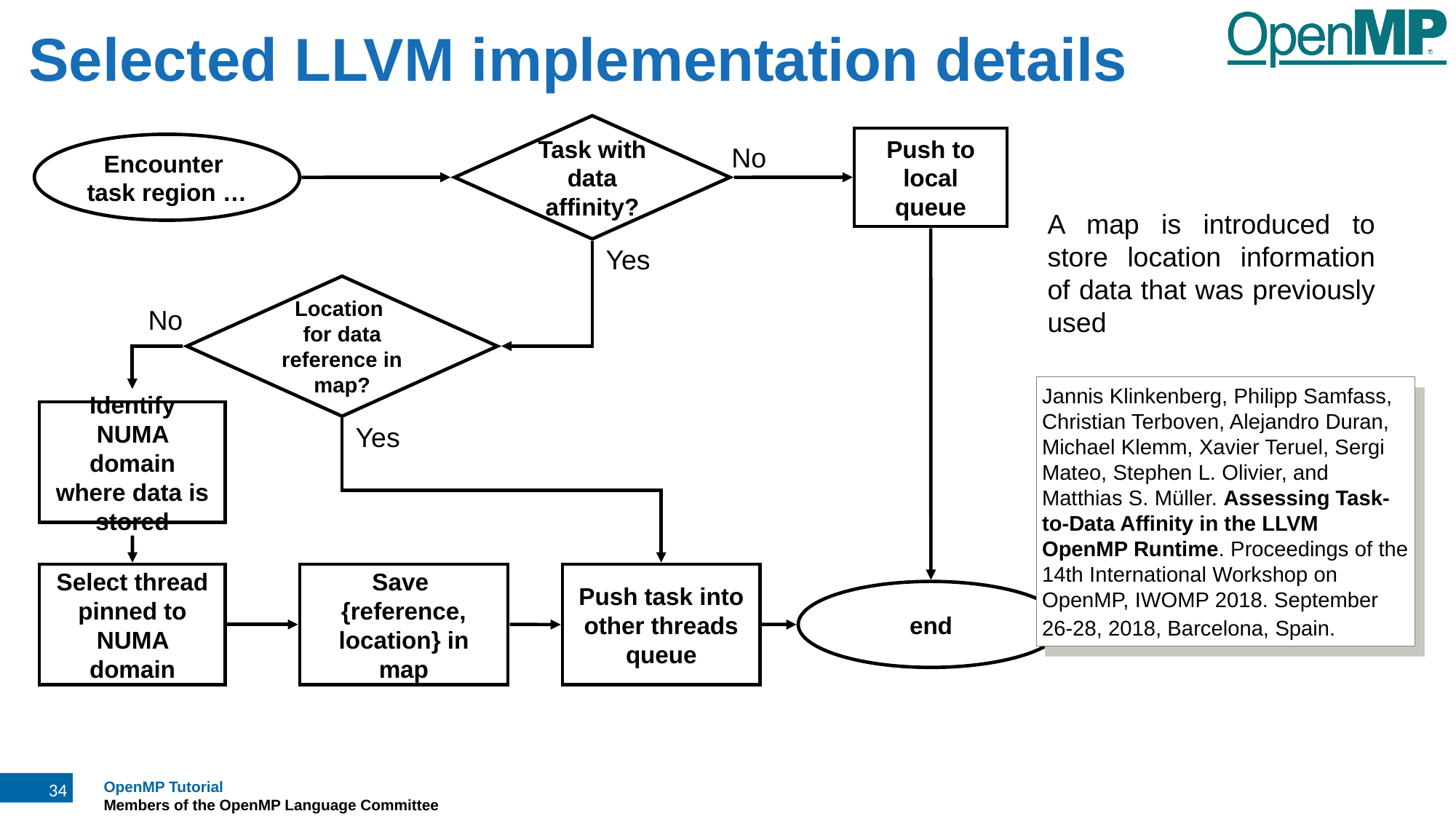

Selected LLVM implementation details

Task with data affinity?

Push to local queue

Encounter  task region …
No

A map is introduced to
store location information
of data that was previously
used

Yes

Location
for data reference in map?
No

Jannis Klinkenberg, Philipp Samfass, Christian Terboven, Alejandro Duran, Michael Klemm, Xavier Teruel, Sergi Mateo, Stephen L. Olivier, and Matthias S. Müller. Assessing Task-to-Data Affinity in the LLVM OpenMP Runtime. Proceedings of the 14th International Workshop on OpenMP, IWOMP 2018. September 26-28, 2018, Barcelona, Spain.
Identify NUMA domain where data is stored

Yes

Select thread pinned to NUMA domain

Save
{reference, location} in map

Push task into other threads queue

end

34